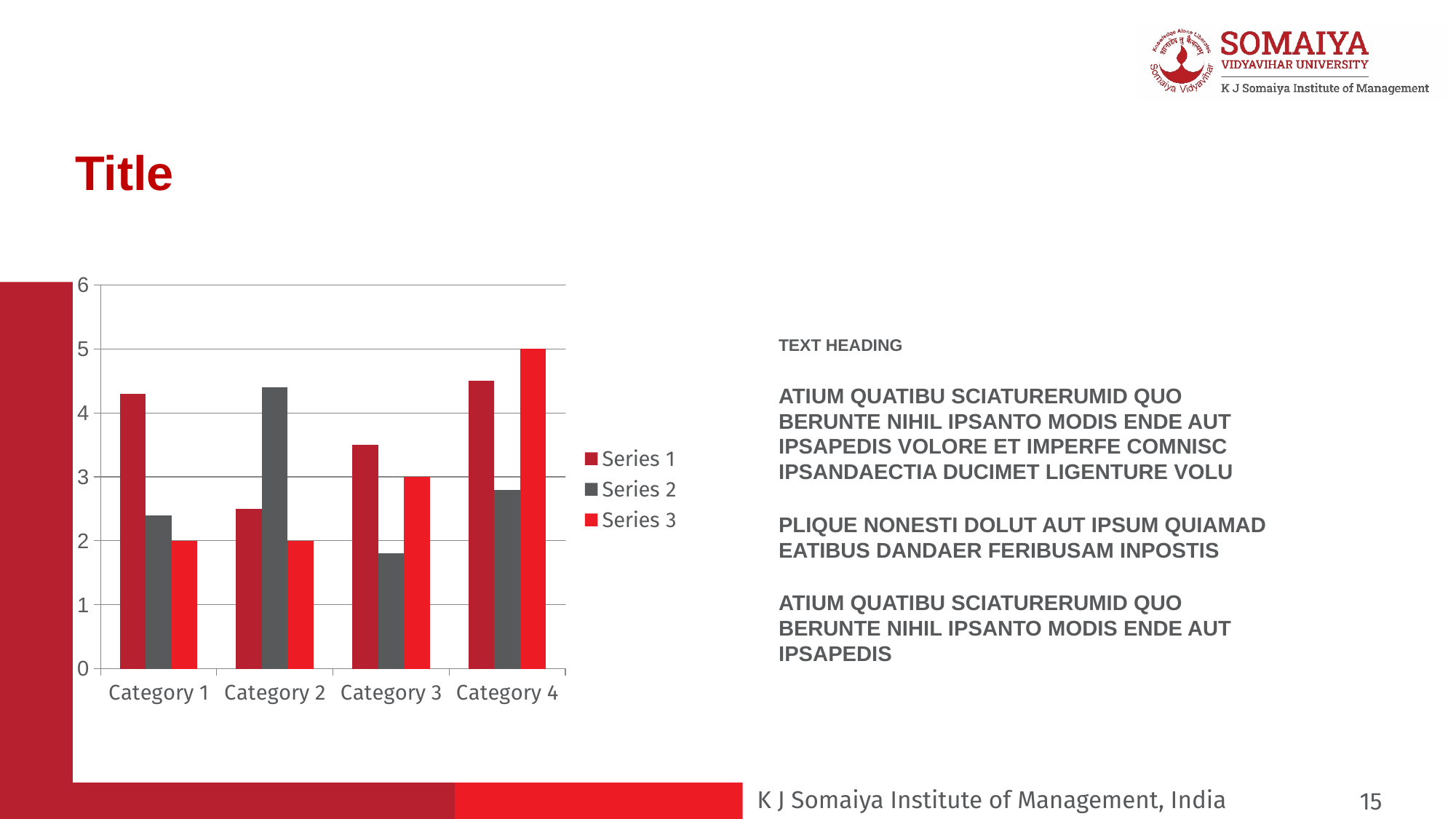

Title

### Chart

| Category | Series 1 | Series 2 | Series 3 |
|---|---|---|---|
| Category 1 | 4.3 | 2.4 | 2.0 |
| Category 2 | 2.5 | 4.4 | 2.0 |
| Category 3 | 3.5 | 1.8 | 3.0 |
| Category 4 | 4.5 | 2.8 | 5.0 |
Text heading
Atium quatibu sciaturerumid quo berunte nihil ipsanto modis ende aut ipsapedis volore et imperfe comnisc ipsandaectia ducimet ligenture volu
Plique nonesti dolut aut ipsum quiamad eatibus dandaer feribusam inpostis
Atium quatibu sciaturerumid quo berunte nihil ipsanto modis ende aut ipsapedis
15